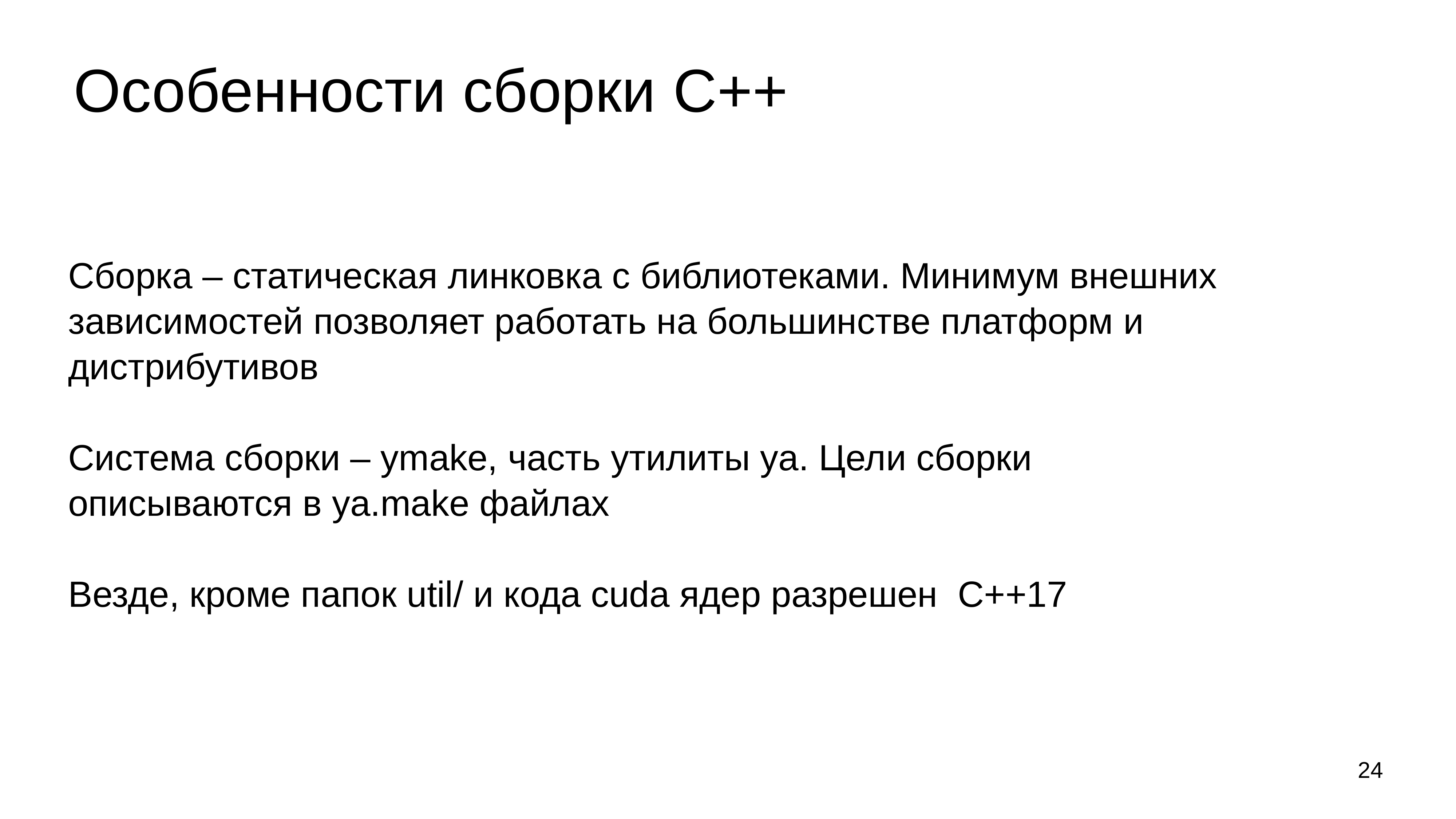

# Особенности сборки C++
Сборка – статическая линковка с библиотеками. Минимум внешних зависимостей позволяет работать на большинстве платформ и дистрибутивов
Система сборки – ymake, часть утилиты ya. Цели сборки описываются в ya.make файлах
Везде, кроме папок util/ и кода cuda ядер разрешен  C++17

24